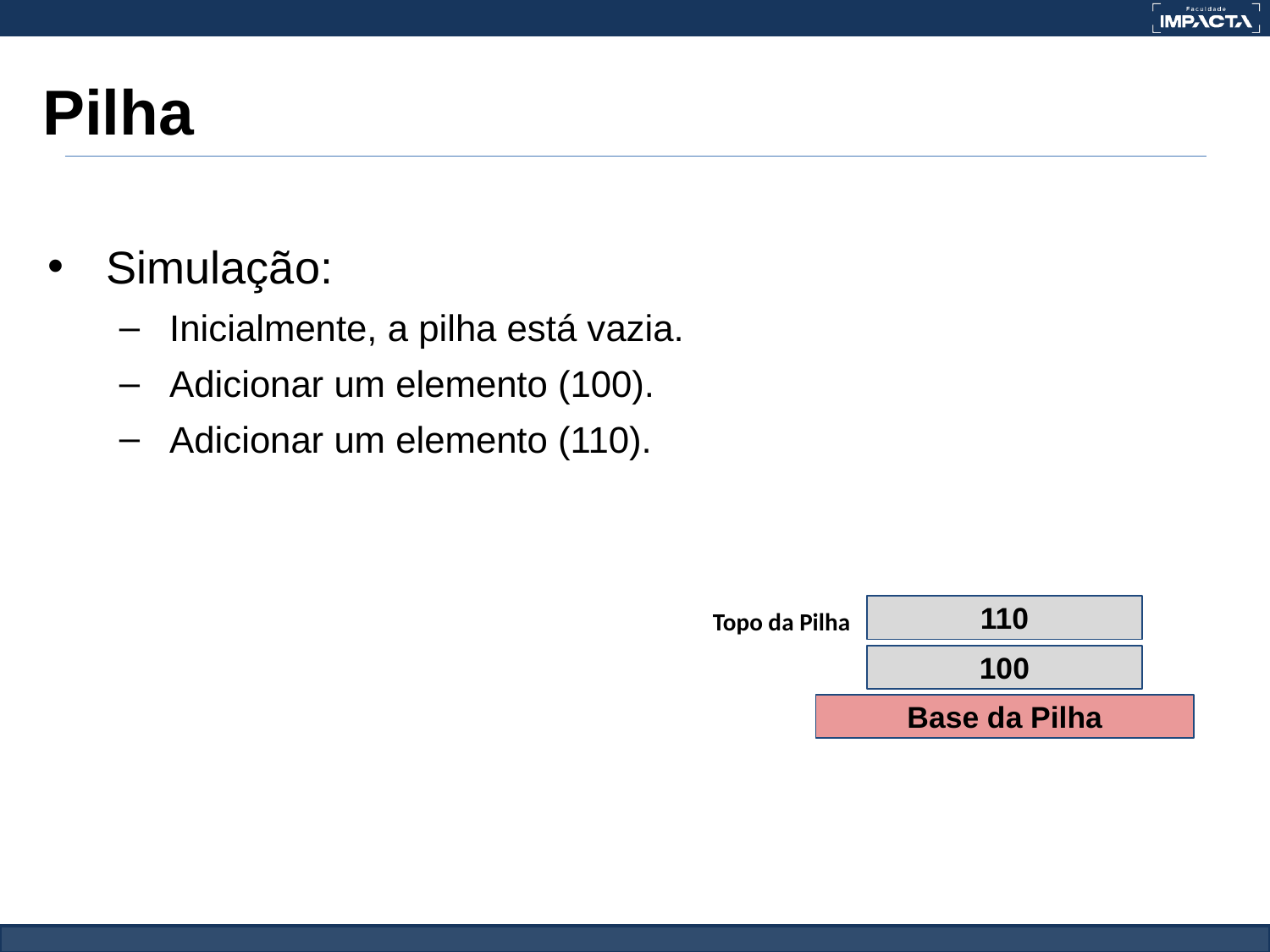

# Pilha

Simulação:
Inicialmente, a pilha está vazia.
Adicionar um elemento (100).
Adicionar um elemento (110).

Topo da Pilha
110
100
Base da Pilha